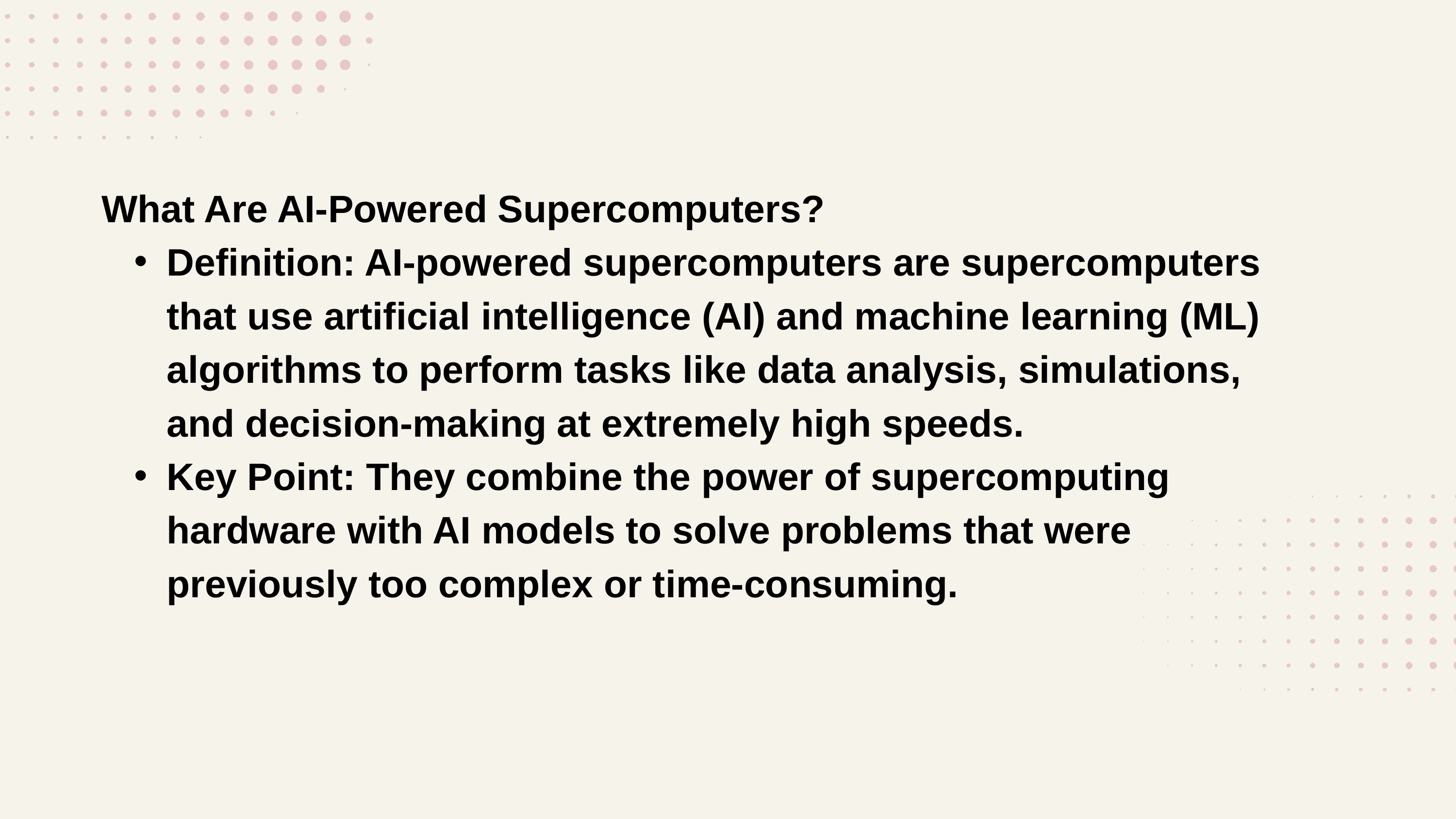

What Are AI-Powered Supercomputers?
Definition: AI-powered supercomputers are supercomputers that use artificial intelligence (AI) and machine learning (ML) algorithms to perform tasks like data analysis, simulations, and decision-making at extremely high speeds.
Key Point: They combine the power of supercomputing hardware with AI models to solve problems that were previously too complex or time-consuming.